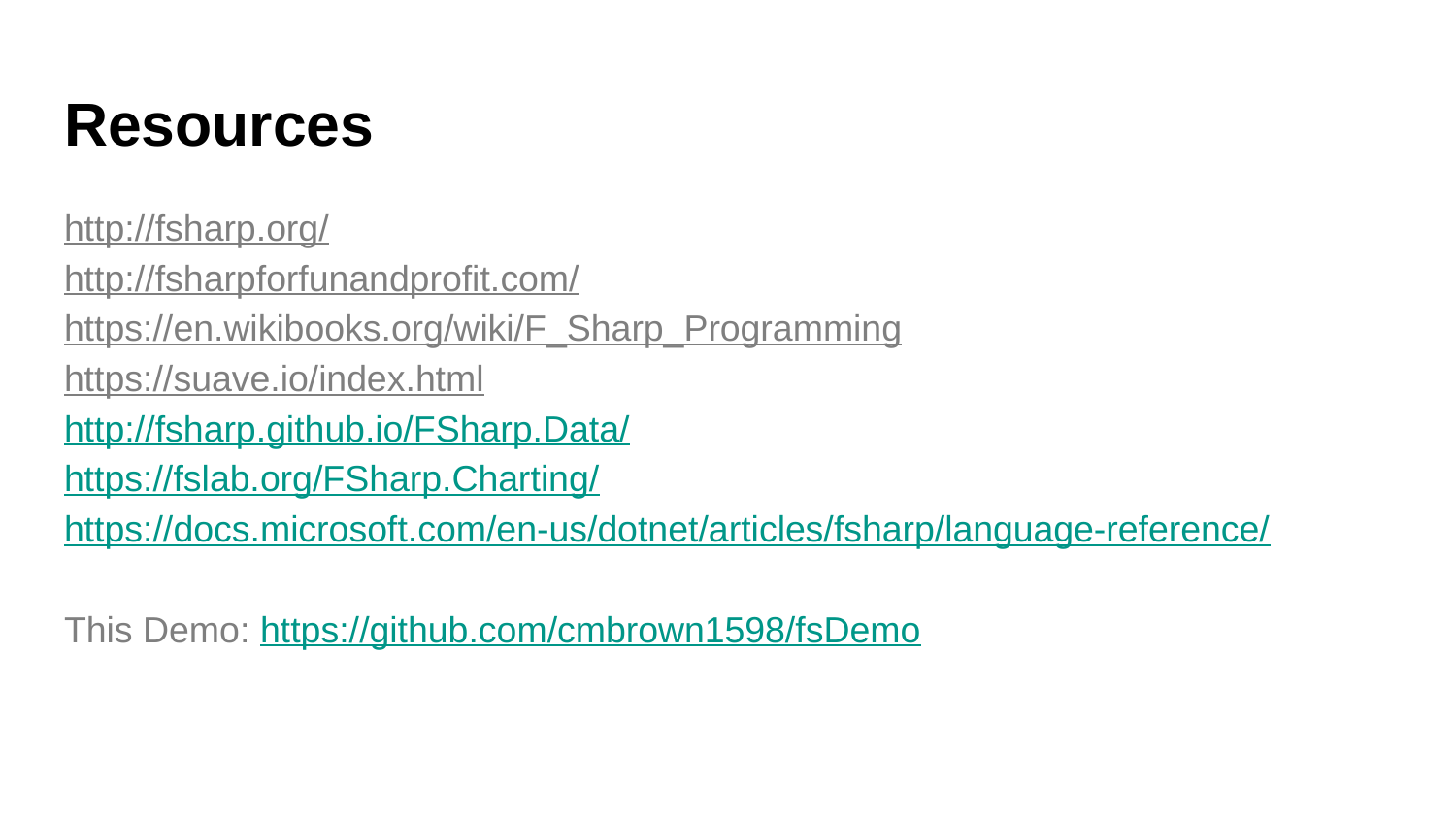

# Resources
http://fsharp.org/
http://fsharpforfunandprofit.com/
https://en.wikibooks.org/wiki/F_Sharp_Programming
https://suave.io/index.html
http://fsharp.github.io/FSharp.Data/
https://fslab.org/FSharp.Charting/
https://docs.microsoft.com/en-us/dotnet/articles/fsharp/language-reference/
This Demo: https://github.com/cmbrown1598/fsDemo